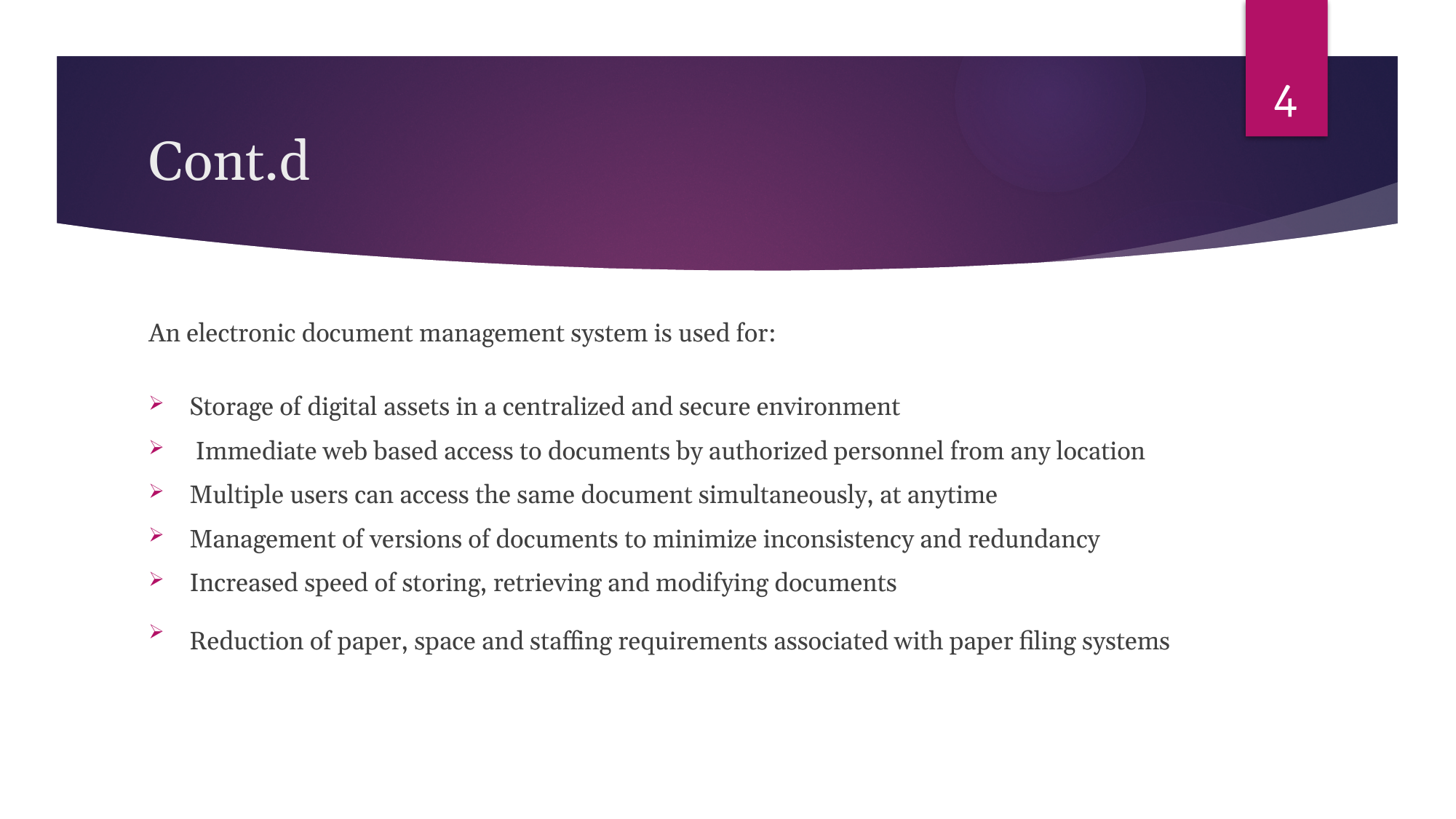

4
# Cont.d
An electronic document management system is used for:
Storage of digital assets in a centralized and secure environment
 Immediate web based access to documents by authorized personnel from any location
Multiple users can access the same document simultaneously, at anytime
Management of versions of documents to minimize inconsistency and redundancy
Increased speed of storing, retrieving and modifying documents
Reduction of paper, space and staffing requirements associated with paper filing systems